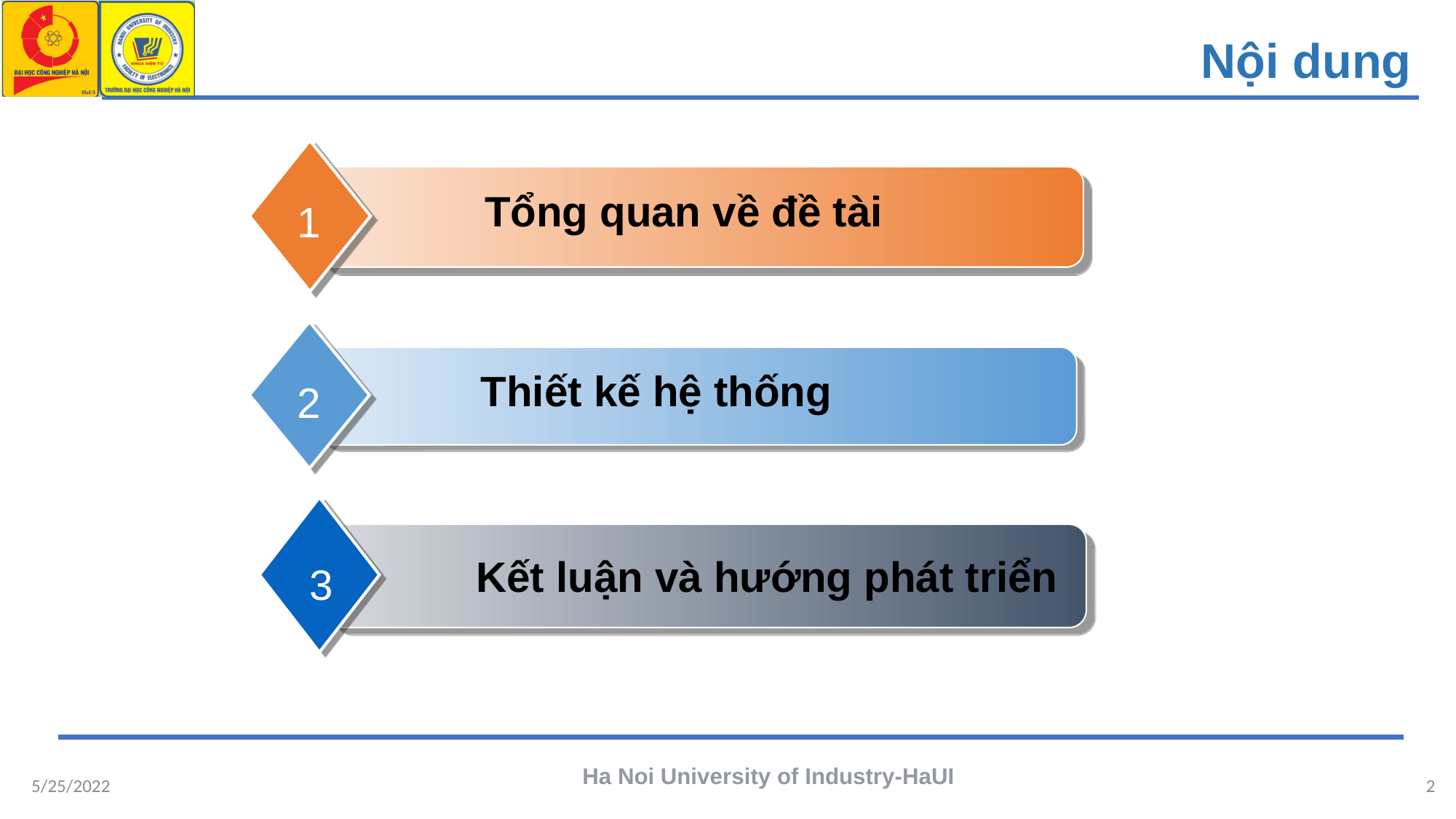

Nội dung

Tổng quan về đề tài
1

Thiết kế hệ thống
2

   Kết luận và hướng phát triển
3
5/25/2022
Ha Noi University of Industry-HaUI

2